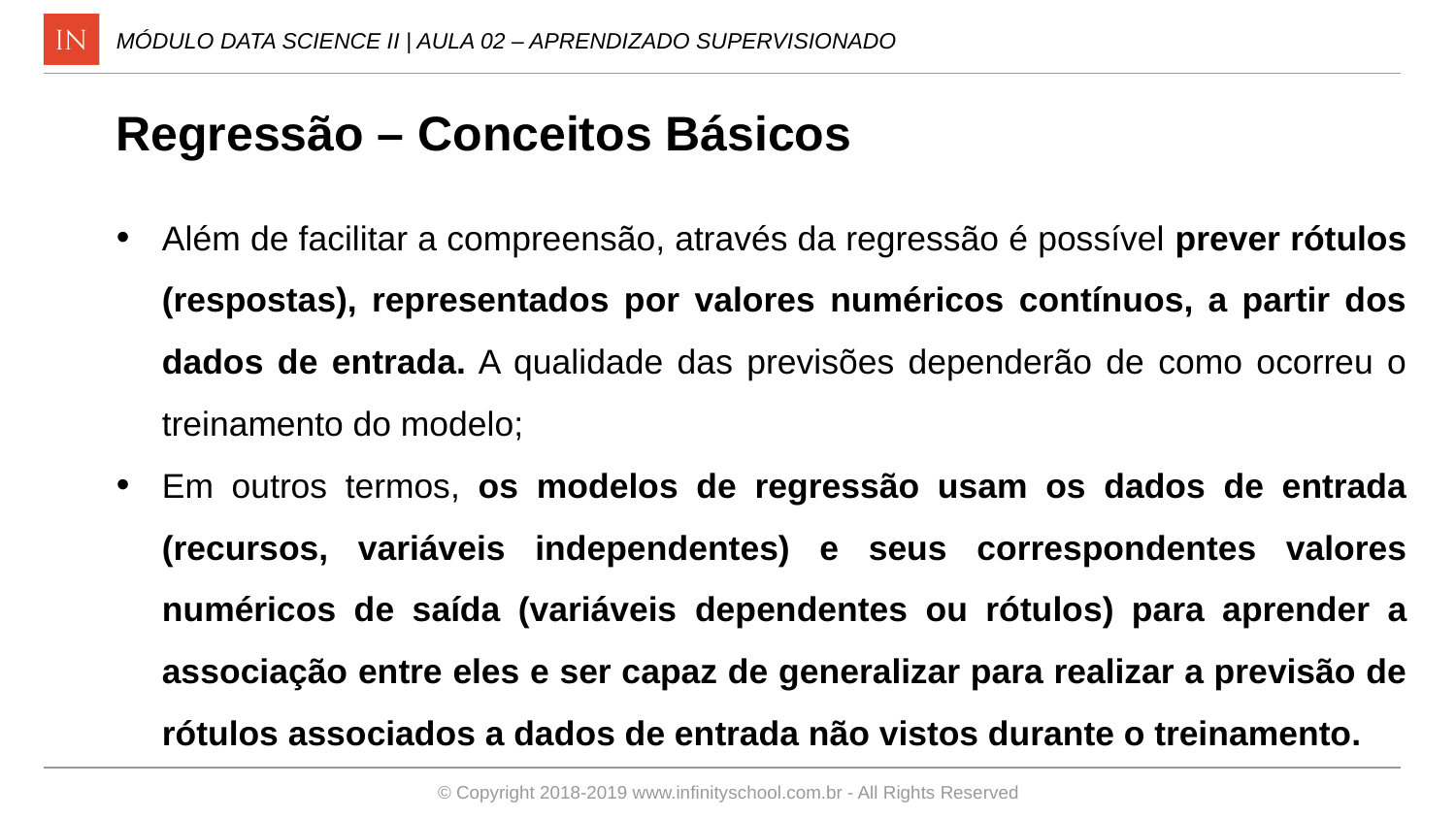

MÓDULO DATA SCIENCE II | AULA 02 – APRENDIZADO SUPERVISIONADO
Regressão – Conceitos Básicos
Além de facilitar a compreensão, através da regressão é possível prever rótulos (respostas), representados por valores numéricos contínuos, a partir dos dados de entrada. A qualidade das previsões dependerão de como ocorreu o treinamento do modelo;
Em outros termos, os modelos de regressão usam os dados de entrada (recursos, variáveis ​​independentes) e seus correspondentes valores numéricos de saída (variáveis ​​dependentes ou rótulos) para aprender a associação entre eles e ser capaz de generalizar para realizar a previsão de rótulos associados a dados de entrada não vistos durante o treinamento.